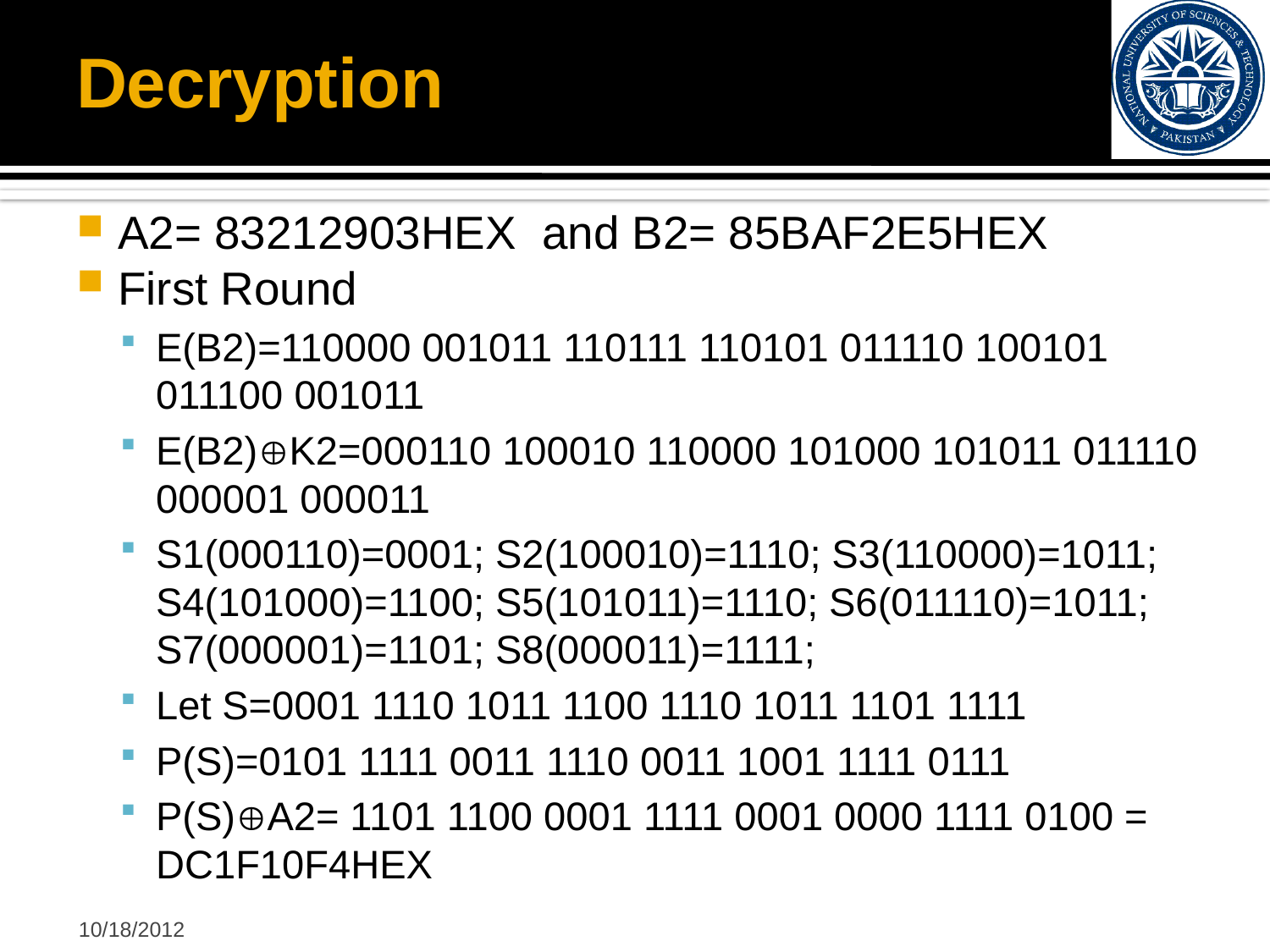

# Decryption
A2= 83212903HEX  and B2= 85BAF2E5HEX
First Round
E(B2)=110000 001011 110111 110101 011110 100101 011100 001011
E(B2)⊕K2=000110 100010 110000 101000 101011 011110 000001 000011
S1(000110)=0001; S2(100010)=1110; S3(110000)=1011; S4(101000)=1100; S5(101011)=1110; S6(011110)=1011; S7(000001)=1101; S8(000011)=1111;
Let S=0001 1110 1011 1100 1110 1011 1101 1111
P(S)=0101 1111 0011 1110 0011 1001 1111 0111
P(S)⊕A2= 1101 1100 0001 1111 0001 0000 1111 0100 = DC1F10F4HEX

10/18/2012